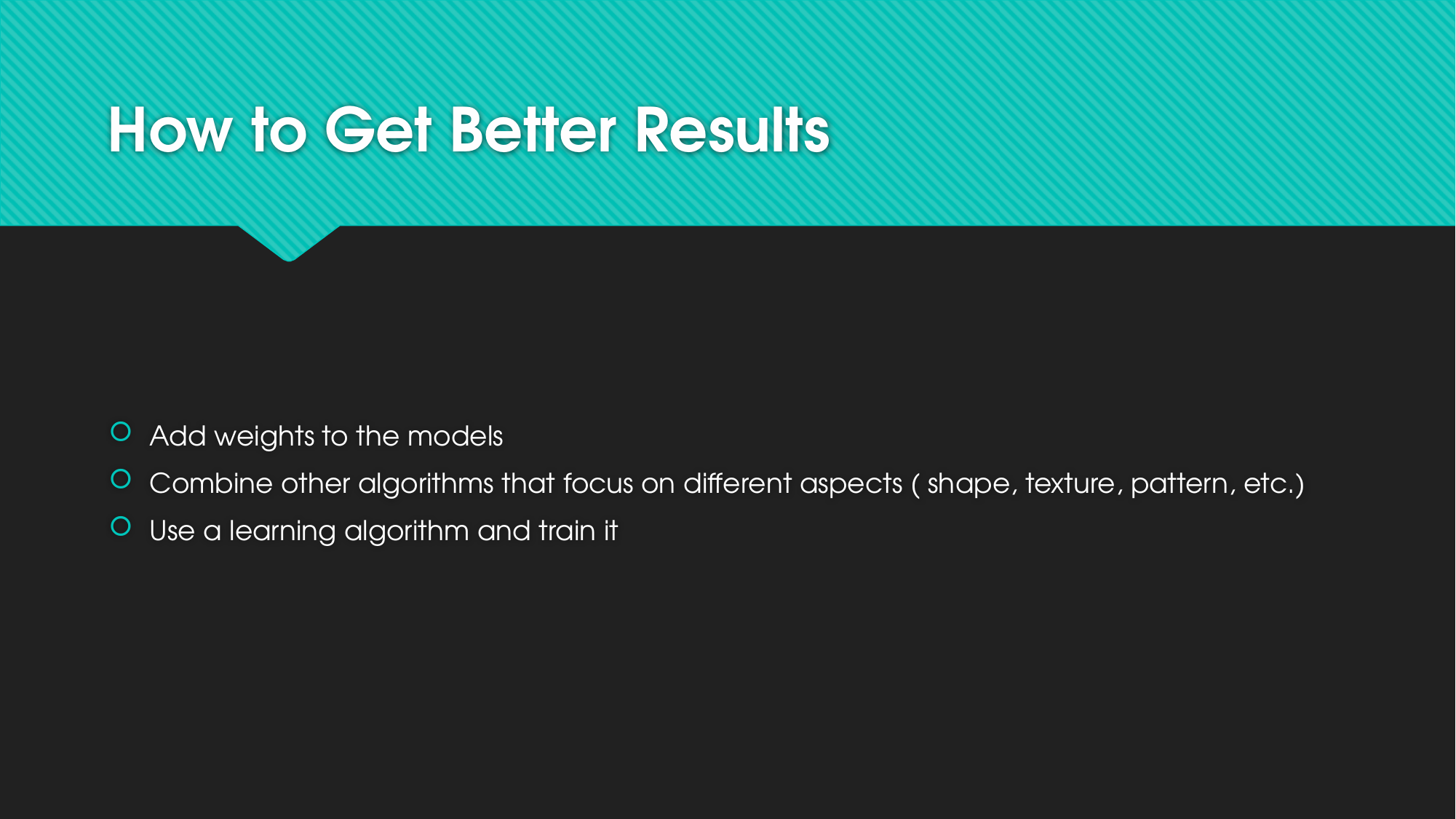

# How to Get Better Results
Add weights to the models
Combine other algorithms that focus on different aspects ( shape, texture, pattern, etc.)
Use a learning algorithm and train it